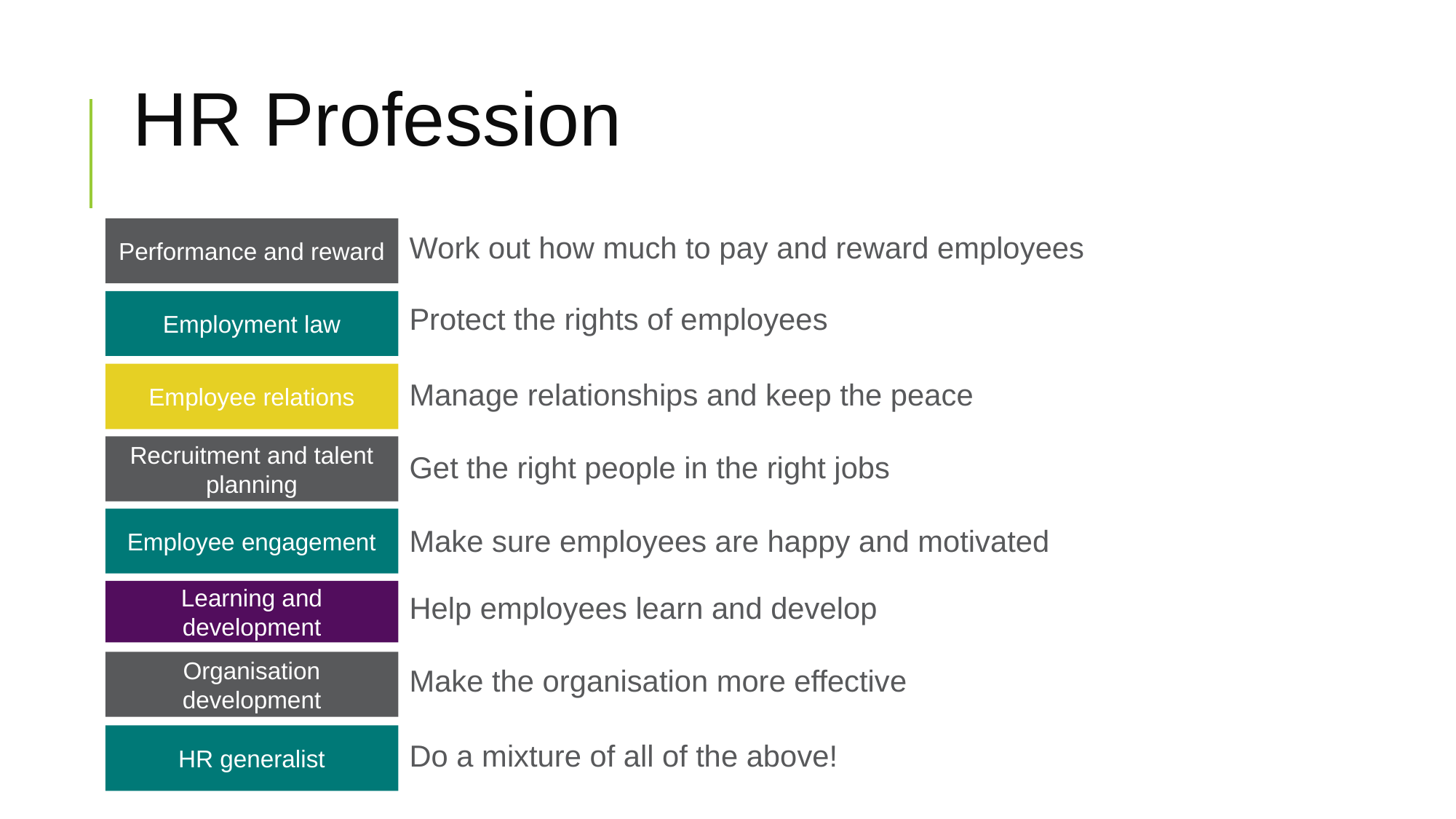

# HR Profession
Performance and reward
Work out how much to pay and reward employees

Employment law
Protect the rights of employees

Employee relations
Manage relationships and keep the peace
Recruitment and talent planning
Get the right people in the right jobs

Employee engagement
Make sure employees are happy and motivated

Learning and development
Help employees learn and develop
Organisation development
Make the organisation more effective

HR generalist
Do a mixture of all of the above!